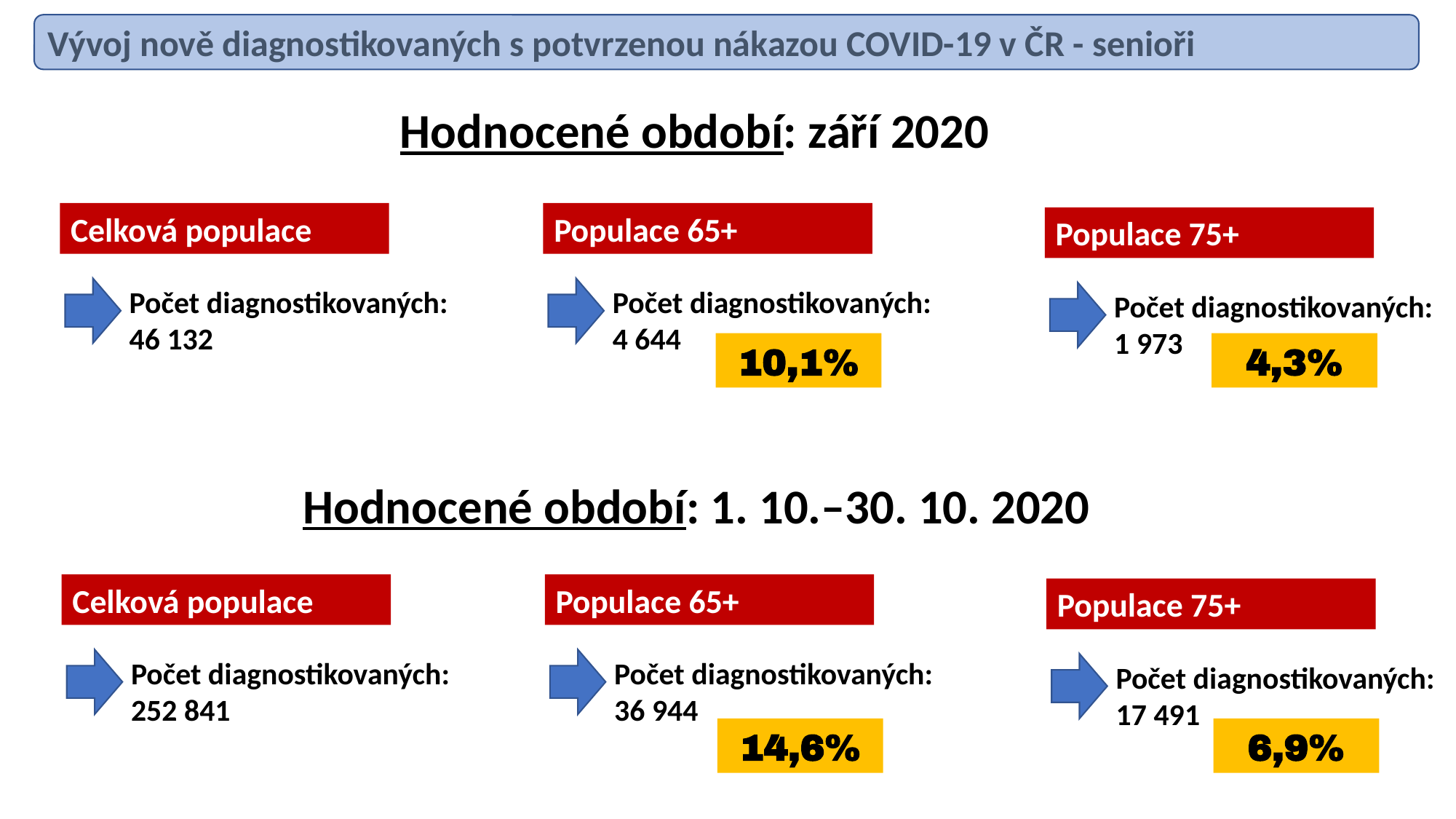

Vývoj nově diagnostikovaných s potvrzenou nákazou COVID-19 v ČR - senioři
Hodnocené období: září 2020
Celková populace
Populace 65+
Populace 75+
Počet diagnostikovaných: 46 132
Počet diagnostikovaných: 4 644

Počet diagnostikovaných: 1 973

10,1%
4,3%
Hodnocené období: 1. 10.–30. 10. 2020
Celková populace
Populace 65+
Populace 75+
Počet diagnostikovaných: 252 841
Počet diagnostikovaných: 36 944

Počet diagnostikovaných: 17 491

14,6%
6,9%